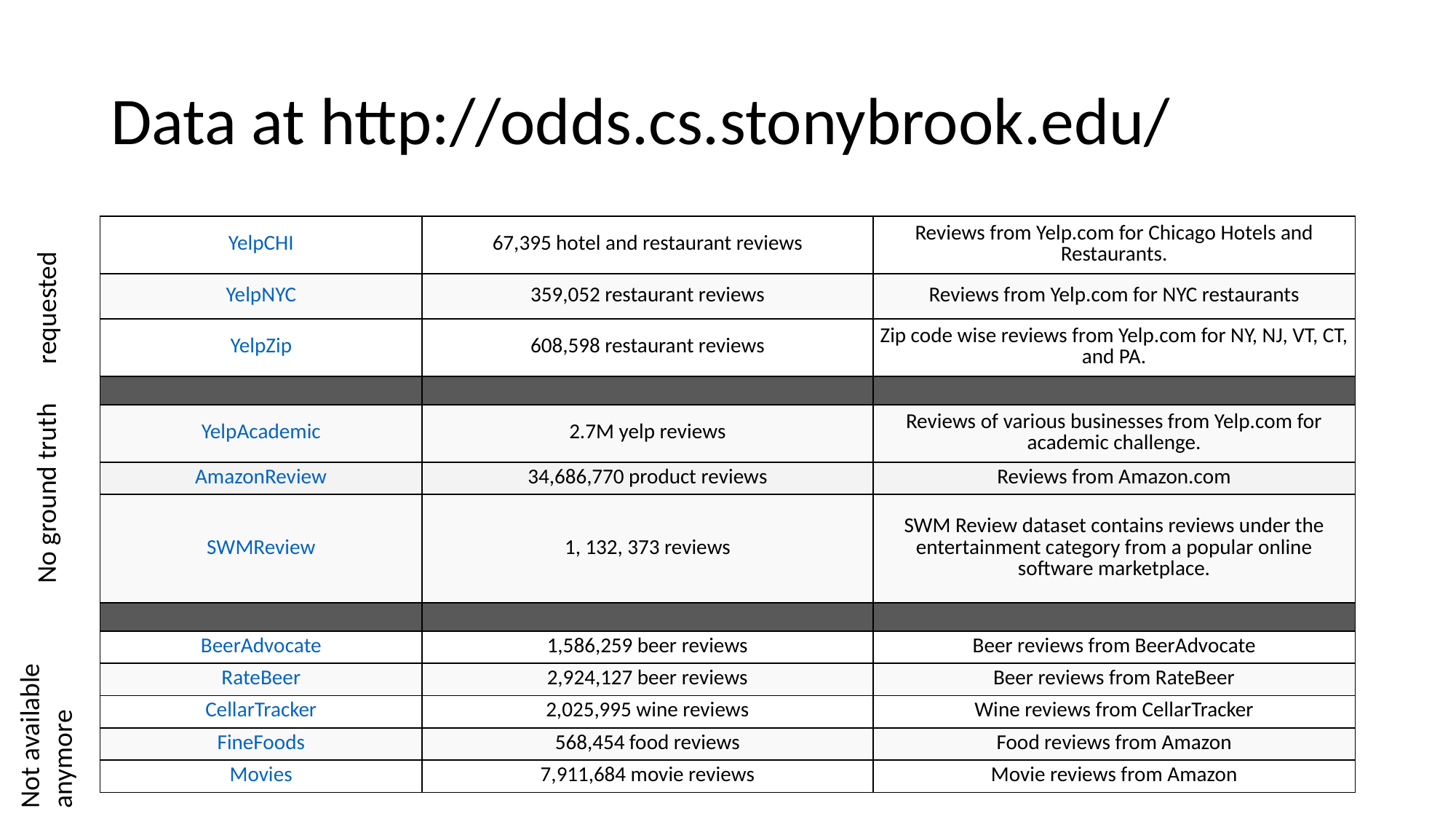

# Data at http://odds.cs.stonybrook.edu/
| YelpCHI | 67,395 hotel and restaurant reviews | Reviews from Yelp.com for Chicago Hotels and Restaurants. |
| --- | --- | --- |
| YelpNYC | 359,052 restaurant reviews | Reviews from Yelp.com for NYC restaurants |
| YelpZip | 608,598 restaurant reviews | Zip code wise reviews from Yelp.com for NY, NJ, VT, CT, and PA. |
|  |  |  |
| YelpAcademic | 2.7M yelp reviews | Reviews of various businesses from Yelp.com for academic challenge. |
| AmazonReview | 34,686,770 product reviews | Reviews from Amazon.com |
| SWMReview | 1, 132, 373 reviews | SWM Review dataset contains reviews under the entertainment category from a popular online software marketplace. |
|  |  |  |
| BeerAdvocate | 1,586,259 beer reviews | Beer reviews from BeerAdvocate |
| RateBeer | 2,924,127 beer reviews | Beer reviews from RateBeer |
| CellarTracker | 2,025,995 wine reviews | Wine reviews from CellarTracker |
| FineFoods | 568,454 food reviews | Food reviews from Amazon |
| Movies | 7,911,684 movie reviews | Movie reviews from Amazon |
requested
No ground truth
Not available anymore
10